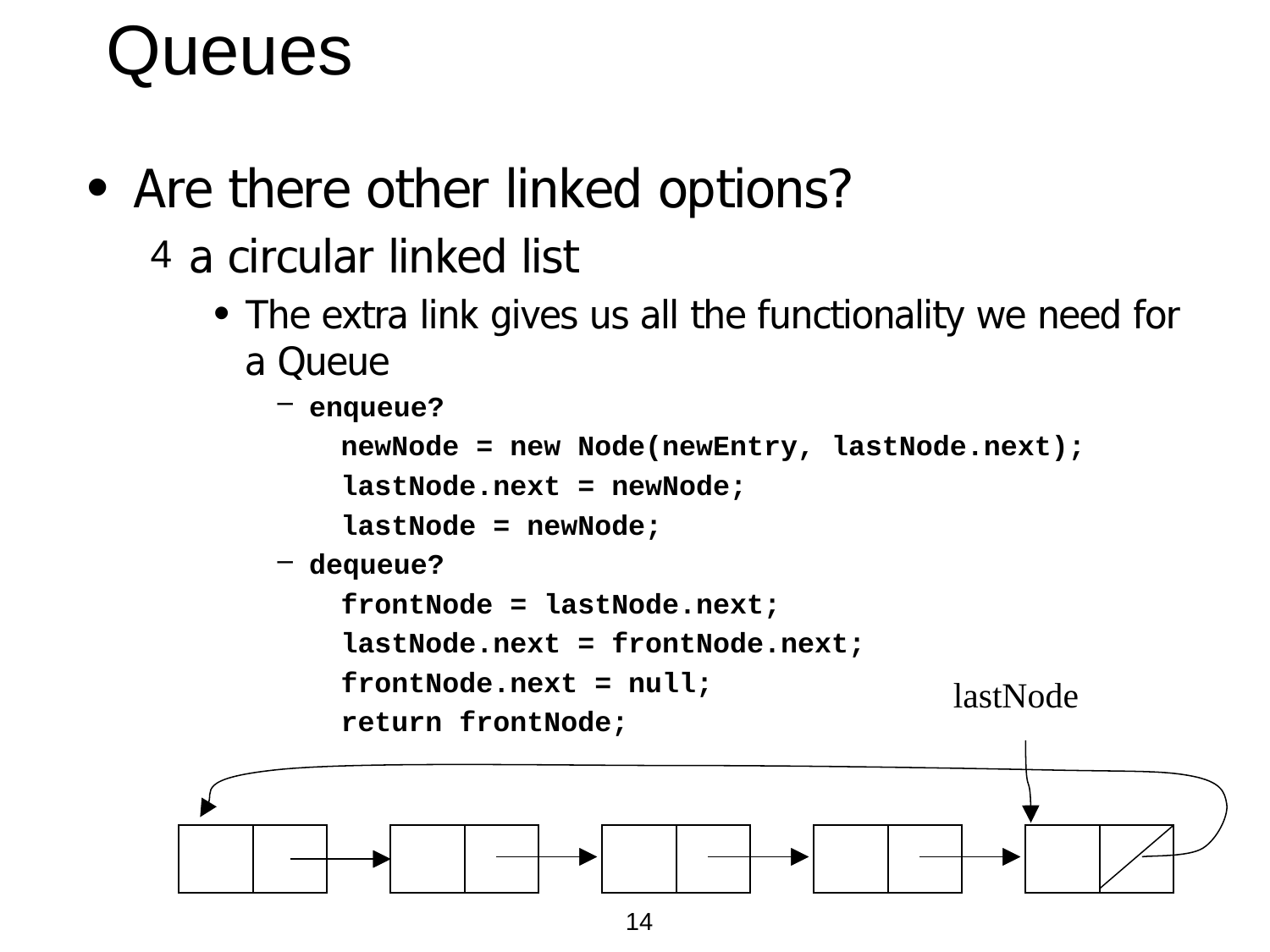

# Queues
Are there other linked options?
a circular linked list
The extra link gives us all the functionality we need for a Queue
enqueue?
newNode = new Node(newEntry, lastNode.next);
lastNode.next = newNode;
lastNode = newNode;
dequeue?
frontNode = lastNode.next;
lastNode.next = frontNode.next;
frontNode.next = null;
return frontNode;
lastNode

|  |  |
| --- | --- |
|  |  |
| --- | --- |
|  |  |
| --- | --- |
|  |  |
| --- | --- |
|  |  |
| --- | --- |
|  |  |
| --- | --- |
|  |  |
| --- | --- |
|  |  |
| --- | --- |
|  |  |
| --- | --- |
|  |  |
| --- | --- |

14